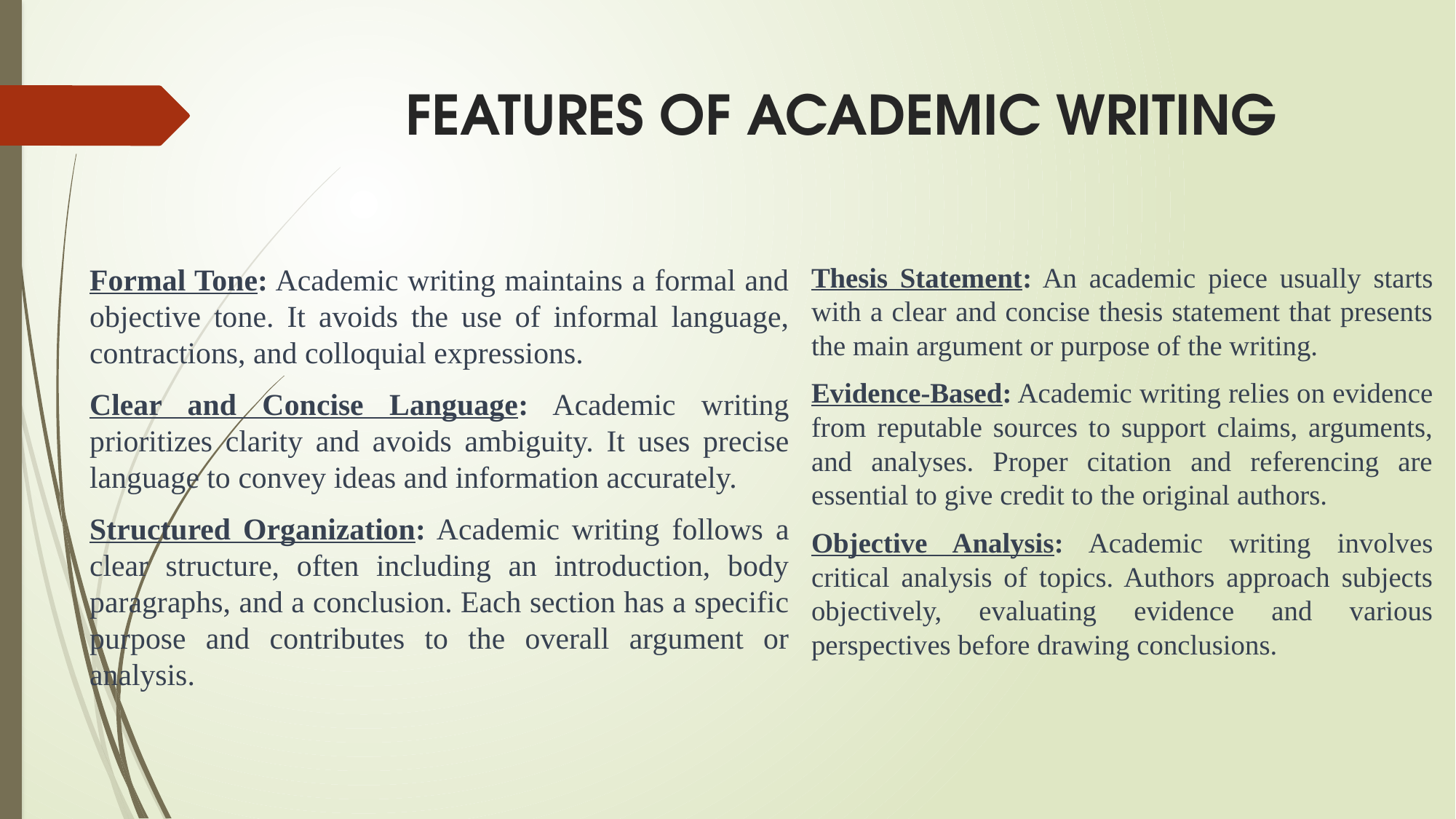

# FEATURES OF ACADEMIC WRITING
Thesis Statement: An academic piece usually starts with a clear and concise thesis statement that presents the main argument or purpose of the writing.
Evidence-Based: Academic writing relies on evidence from reputable sources to support claims, arguments, and analyses. Proper citation and referencing are essential to give credit to the original authors.
Objective Analysis: Academic writing involves critical analysis of topics. Authors approach subjects objectively, evaluating evidence and various perspectives before drawing conclusions.

Formal Tone: Academic writing maintains a formal and objective tone. It avoids the use of informal language, contractions, and colloquial expressions.
Clear and Concise Language: Academic writing prioritizes clarity and avoids ambiguity. It uses precise language to convey ideas and information accurately.
Structured Organization: Academic writing follows a clear structure, often including an introduction, body paragraphs, and a conclusion. Each section has a specific purpose and contributes to the overall argument or analysis.